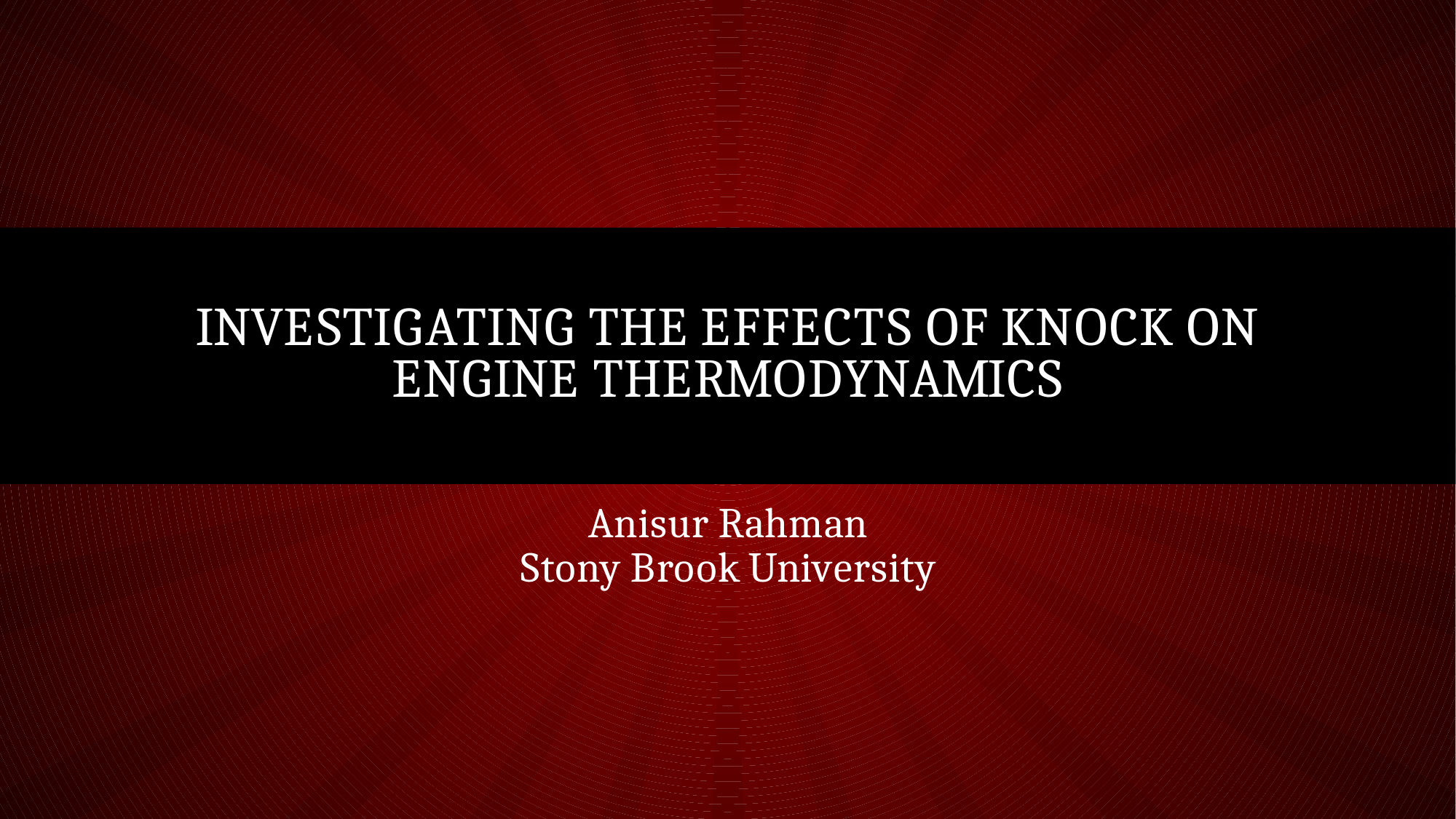

# Investigating the effects of knock on engine thermodynamics
Anisur Rahman
Stony Brook University